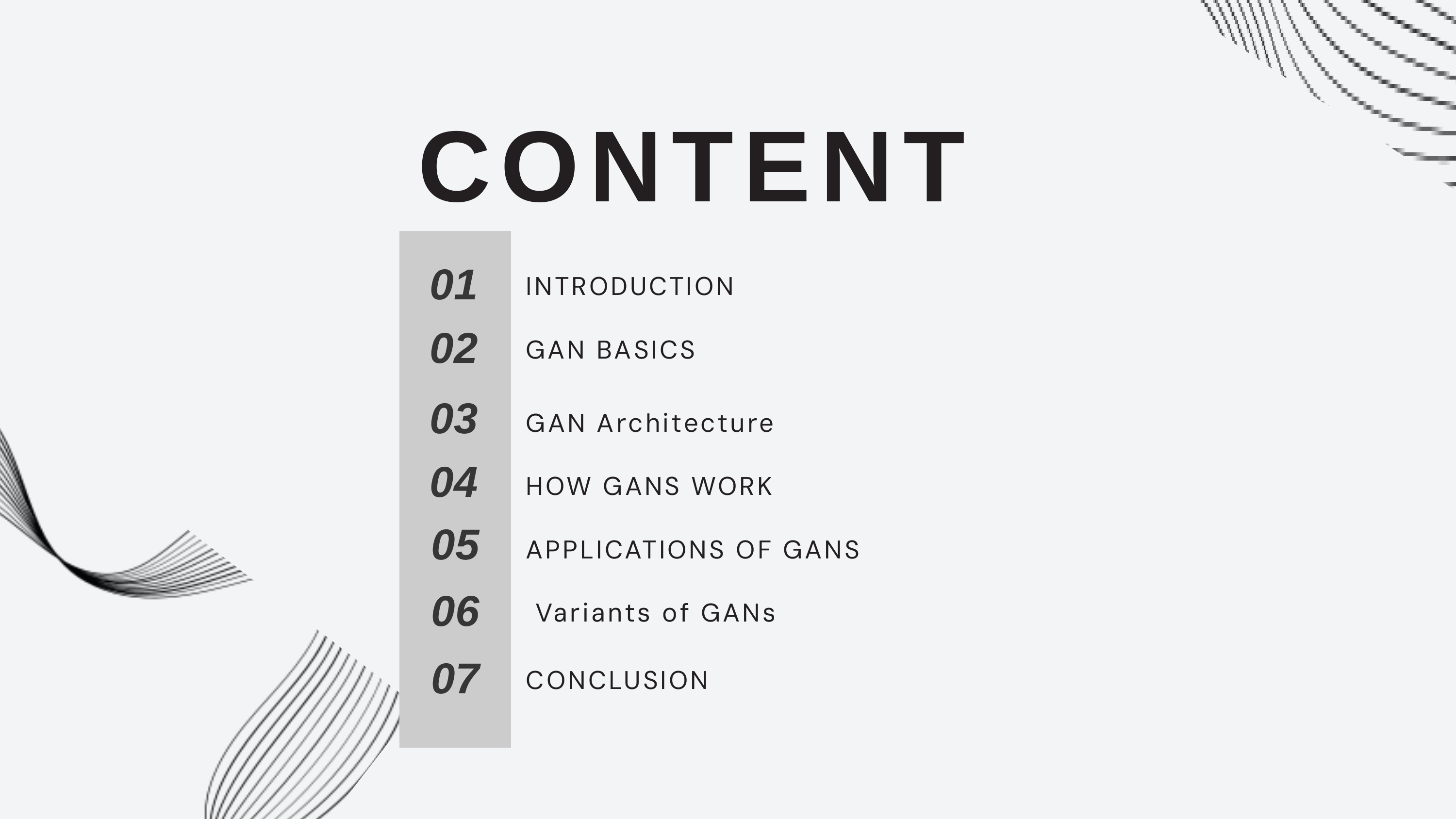

CONTENT

01
INTRODUCTION
02
GAN BASICS
03
GAN Architecture

04
HOW GANS WORK
05
APPLICATIONS OF GANS
06
 Variants of GANs
07
CONCLUSION